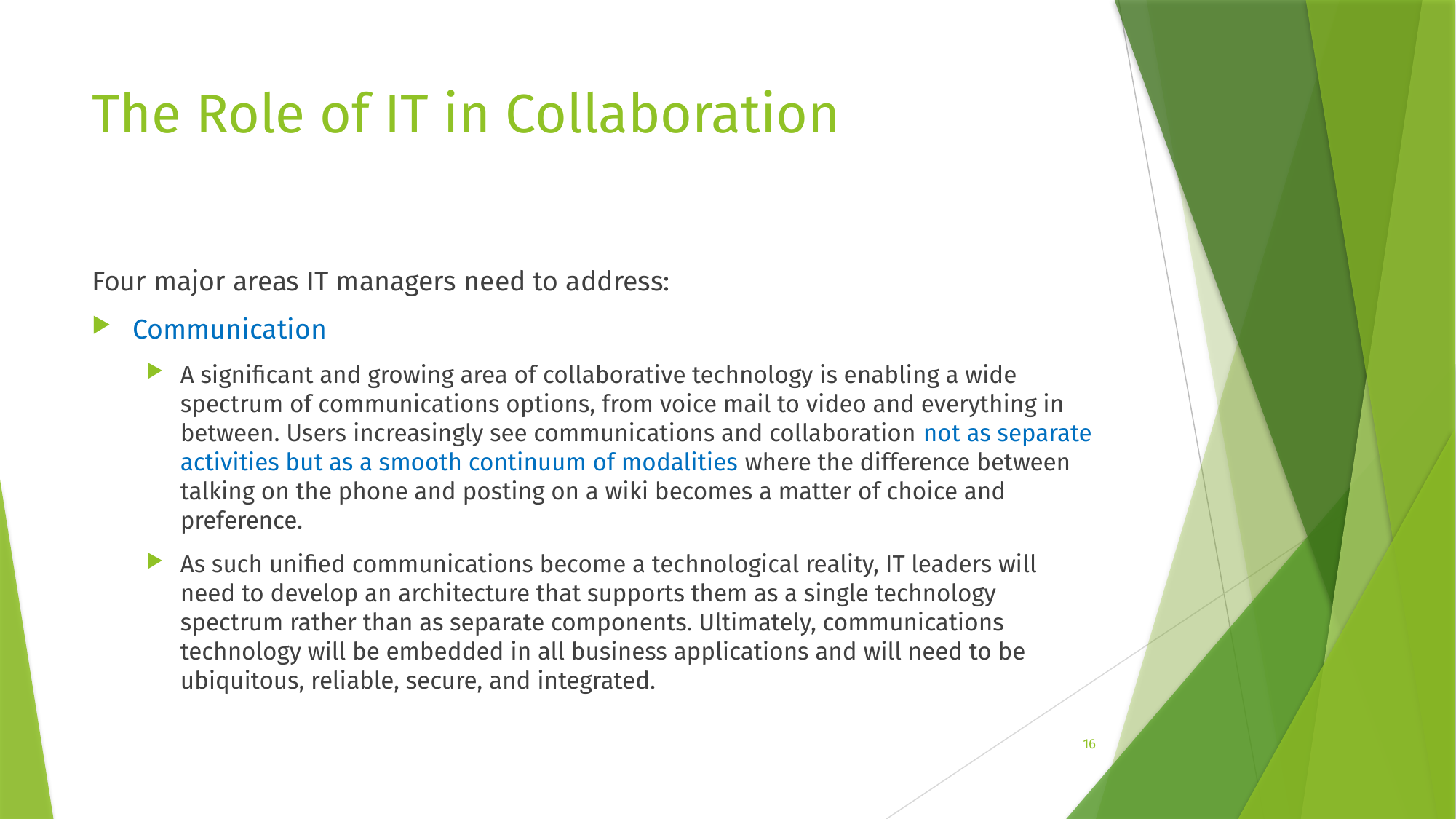

# The Role of IT in Collaboration
Four major areas IT managers need to address:
Communication
A significant and growing area of collaborative technology is enabling a wide spectrum of communications options, from voice mail to video and everything in between. Users increasingly see communications and collaboration not as separate activities but as a smooth continuum of modalities where the difference between talking on the phone and posting on a wiki becomes a matter of choice and preference.
As such unified communications become a technological reality, IT leaders will need to develop an architecture that supports them as a single technology spectrum rather than as separate components. Ultimately, communications technology will be embedded in all business applications and will need to be ubiquitous, reliable, secure, and integrated.
16